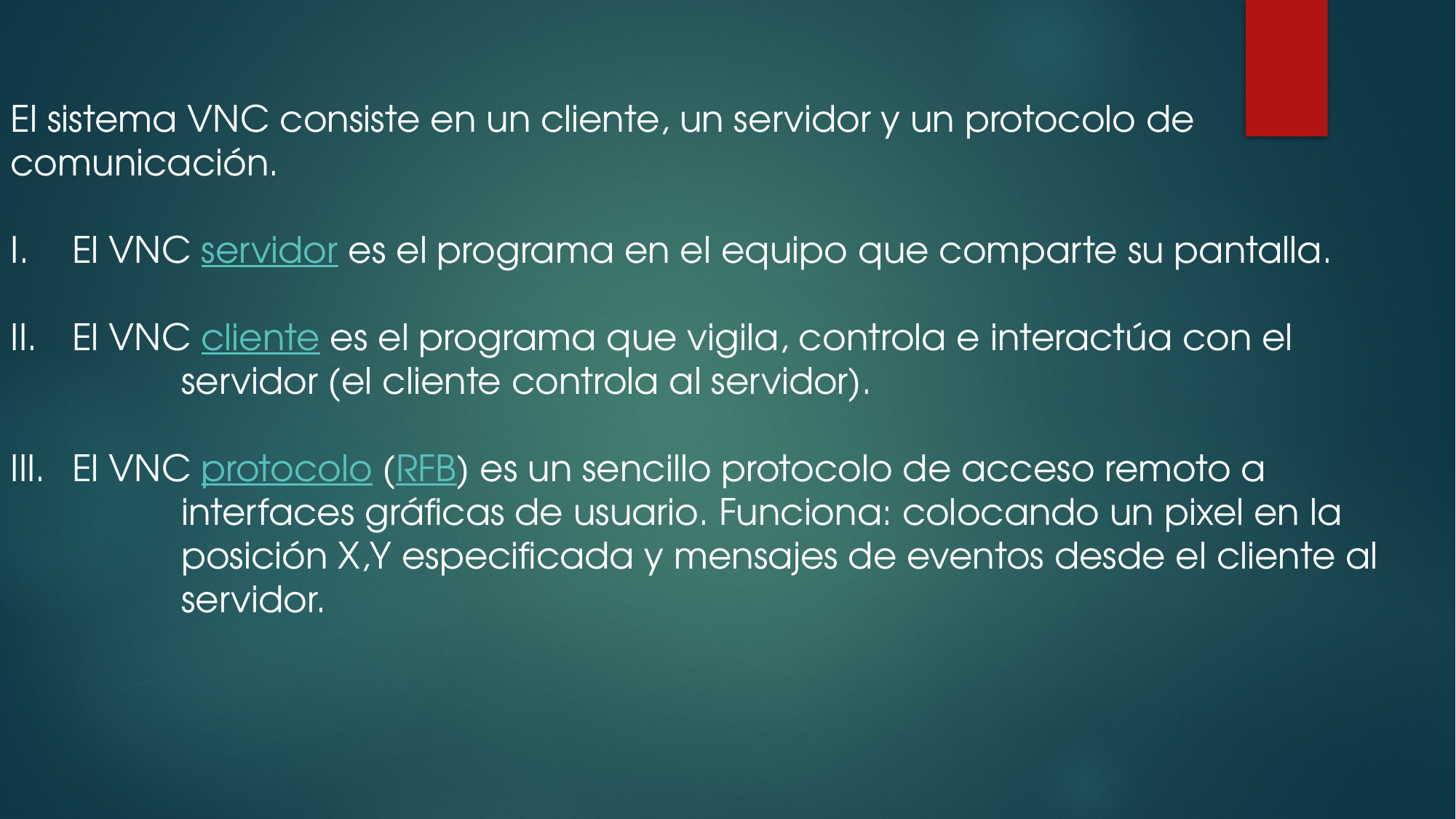

El sistema VNC consiste en un cliente, un servidor y un protocolo de comunicación.

El VNC servidor es el programa en el equipo que comparte su pantalla.

El VNC cliente es el programa que vigila, controla e interactúa con el 	servidor (el cliente controla al servidor).

El VNC protocolo (RFB) es un sencillo protocolo de acceso remoto a 	interfaces gráficas de usuario. Funciona: colocando un pixel en la 	posición X,Y especificada y mensajes de eventos desde el cliente al 	servidor.